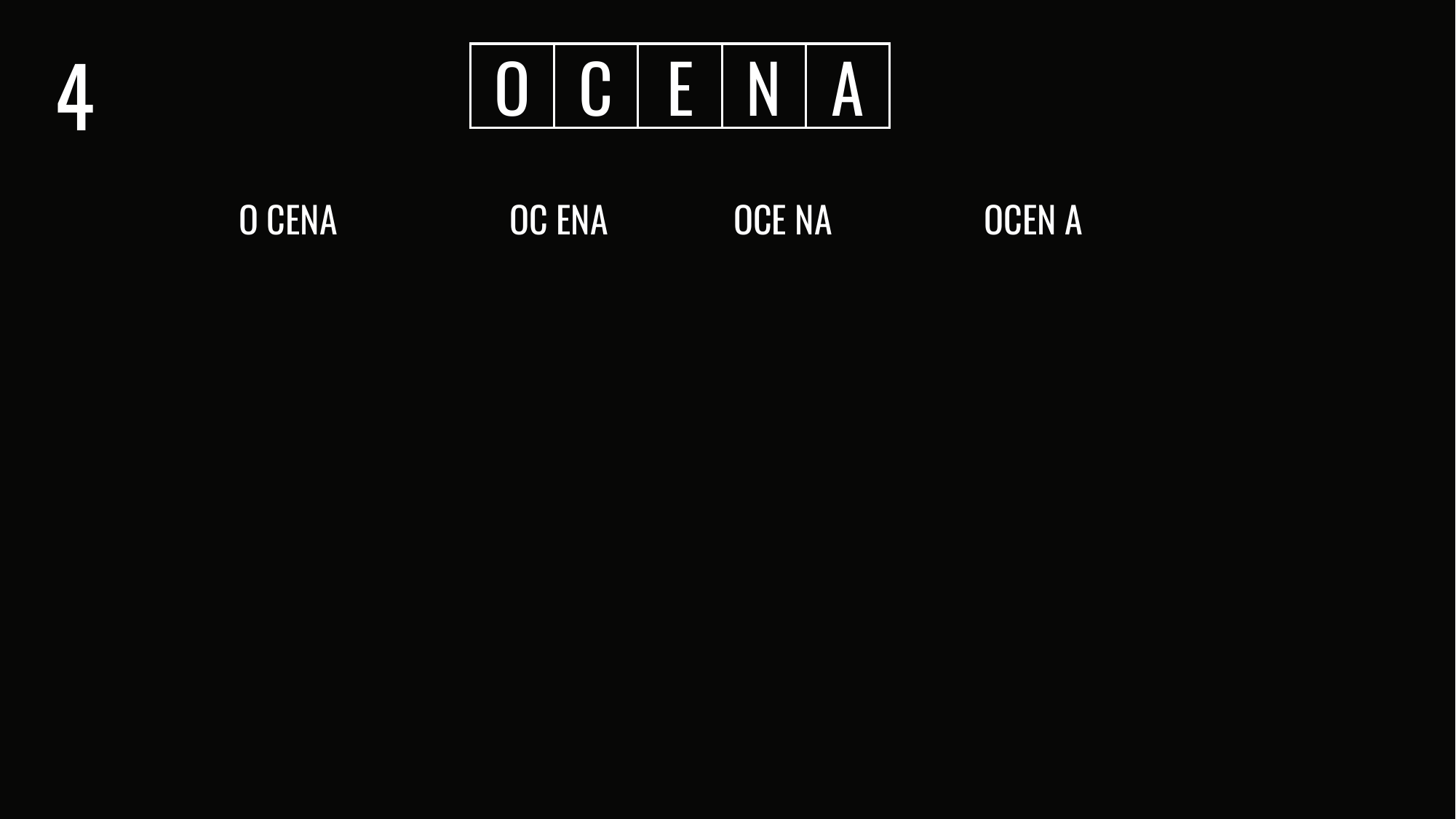

4
E

O

C

N

A
O CENA
OC ENA
OCEN A
OCE NA